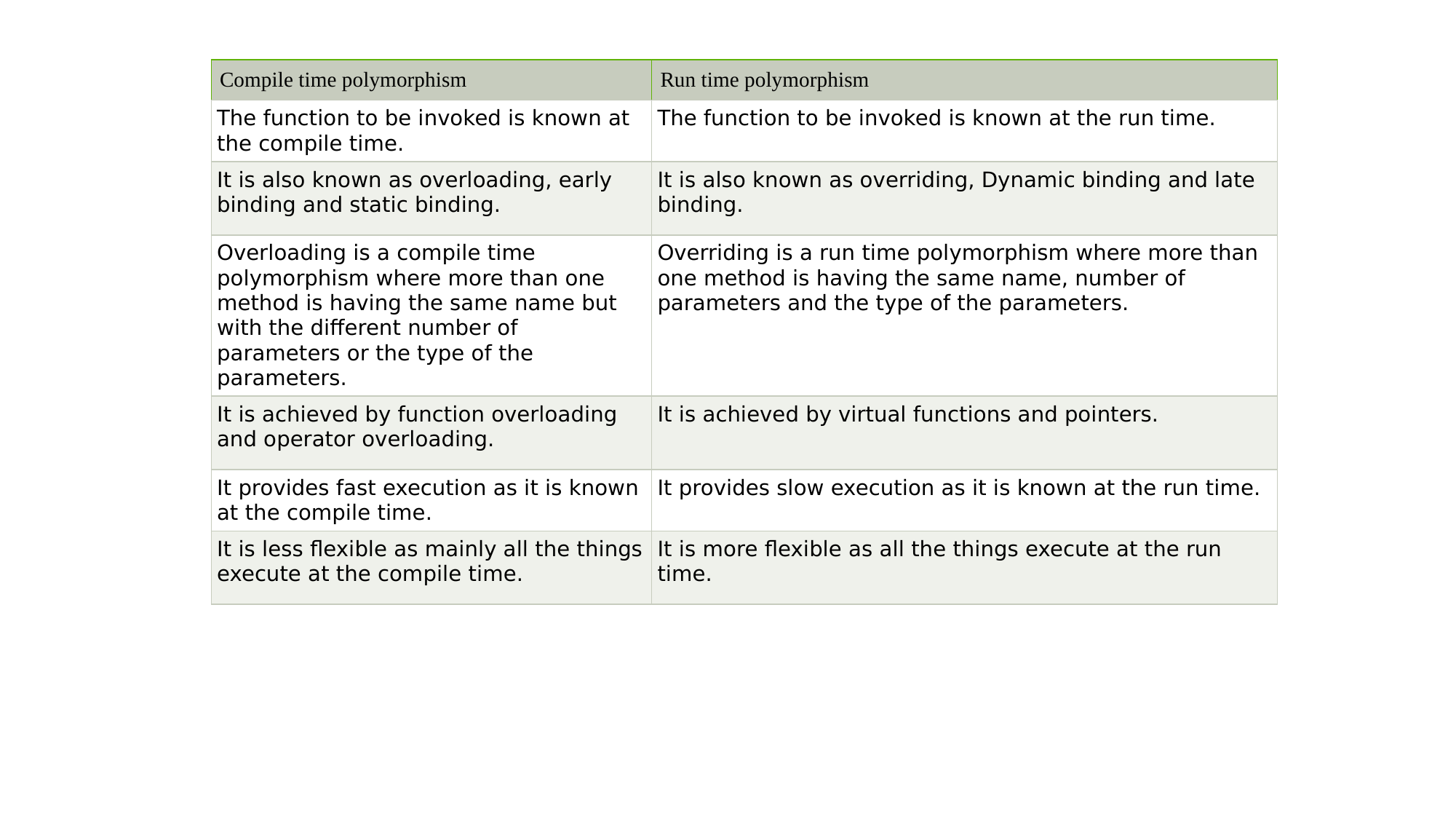

| Compile time polymorphism | Run time polymorphism |
| --- | --- |
| The function to be invoked is known at the compile time. | The function to be invoked is known at the run time. |
| It is also known as overloading, early binding and static binding. | It is also known as overriding, Dynamic binding and late binding. |
| Overloading is a compile time polymorphism where more than one method is having the same name but with the different number of parameters or the type of the parameters. | Overriding is a run time polymorphism where more than one method is having the same name, number of parameters and the type of the parameters. |
| It is achieved by function overloading and operator overloading. | It is achieved by virtual functions and pointers. |
| It provides fast execution as it is known at the compile time. | It provides slow execution as it is known at the run time. |
| It is less flexible as mainly all the things execute at the compile time. | It is more flexible as all the things execute at the run time. |